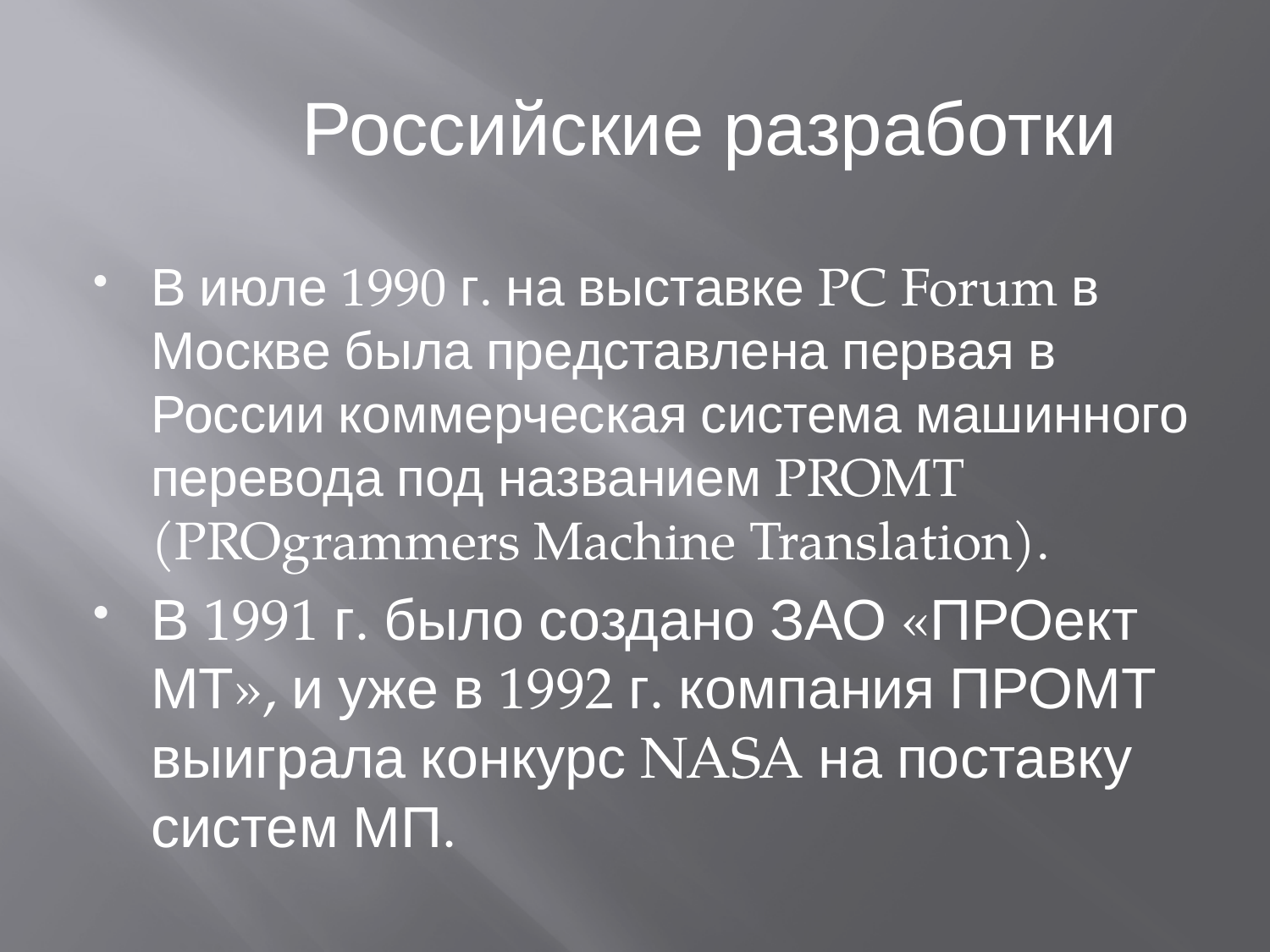

Российские разработки

В июле 1990 г. на выставке PC Forum в Москве была представлена первая в России коммерческая система машинного перевода под названием PROMT (PROgrammers Machine Translation).
В 1991 г. было создано ЗАО «ПРОект МТ», и уже в 1992 г. компания ПРОМТ выиграла конкурс NASA на поставку систем МП.